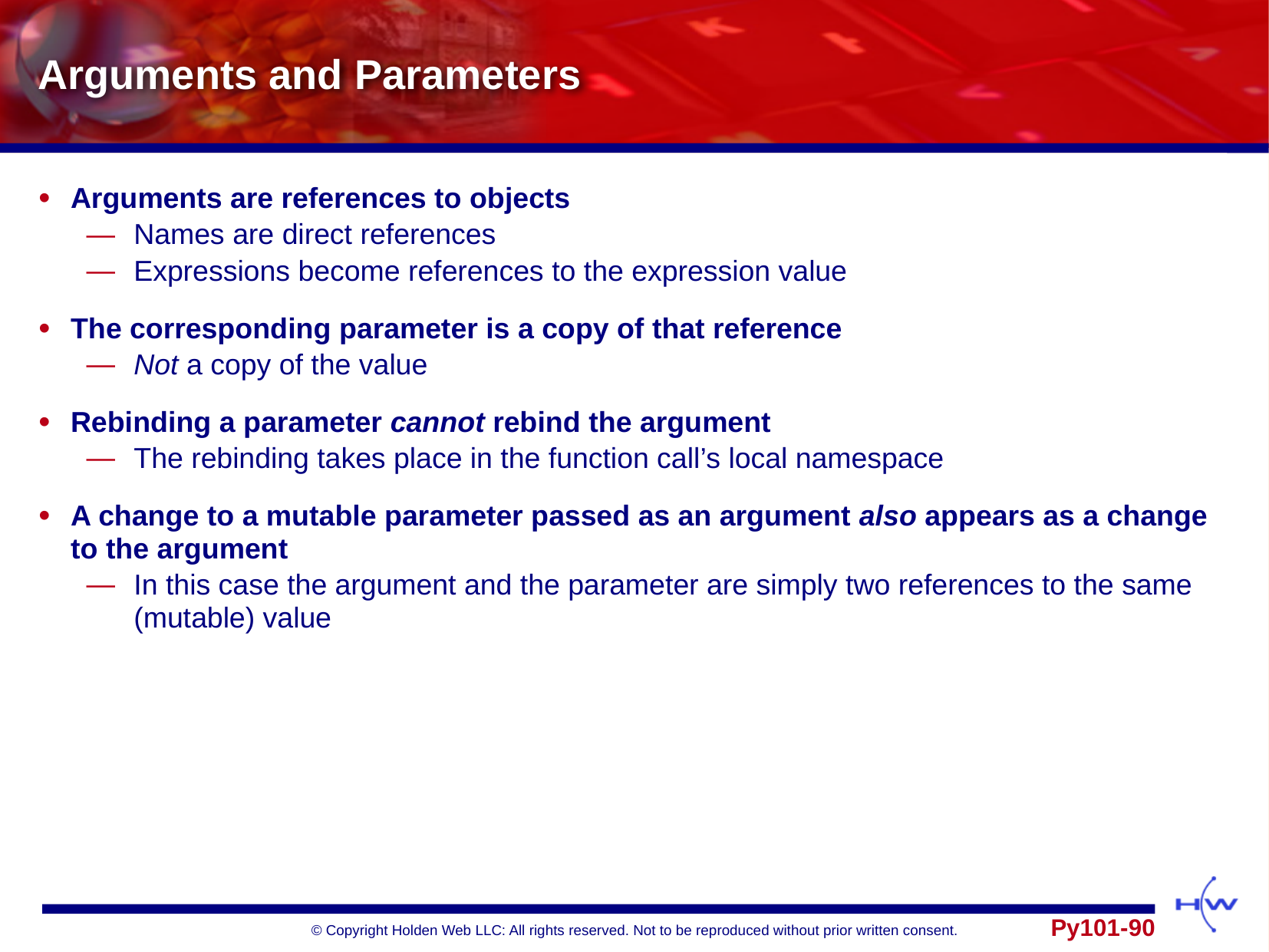

# Arguments and Parameters
Arguments are references to objects
Names are direct references
Expressions become references to the expression value
The corresponding parameter is a copy of that reference
Not a copy of the value
Rebinding a parameter cannot rebind the argument
The rebinding takes place in the function call’s local namespace
A change to a mutable parameter passed as an argument also appears as a change to the argument
In this case the argument and the parameter are simply two references to the same (mutable) value